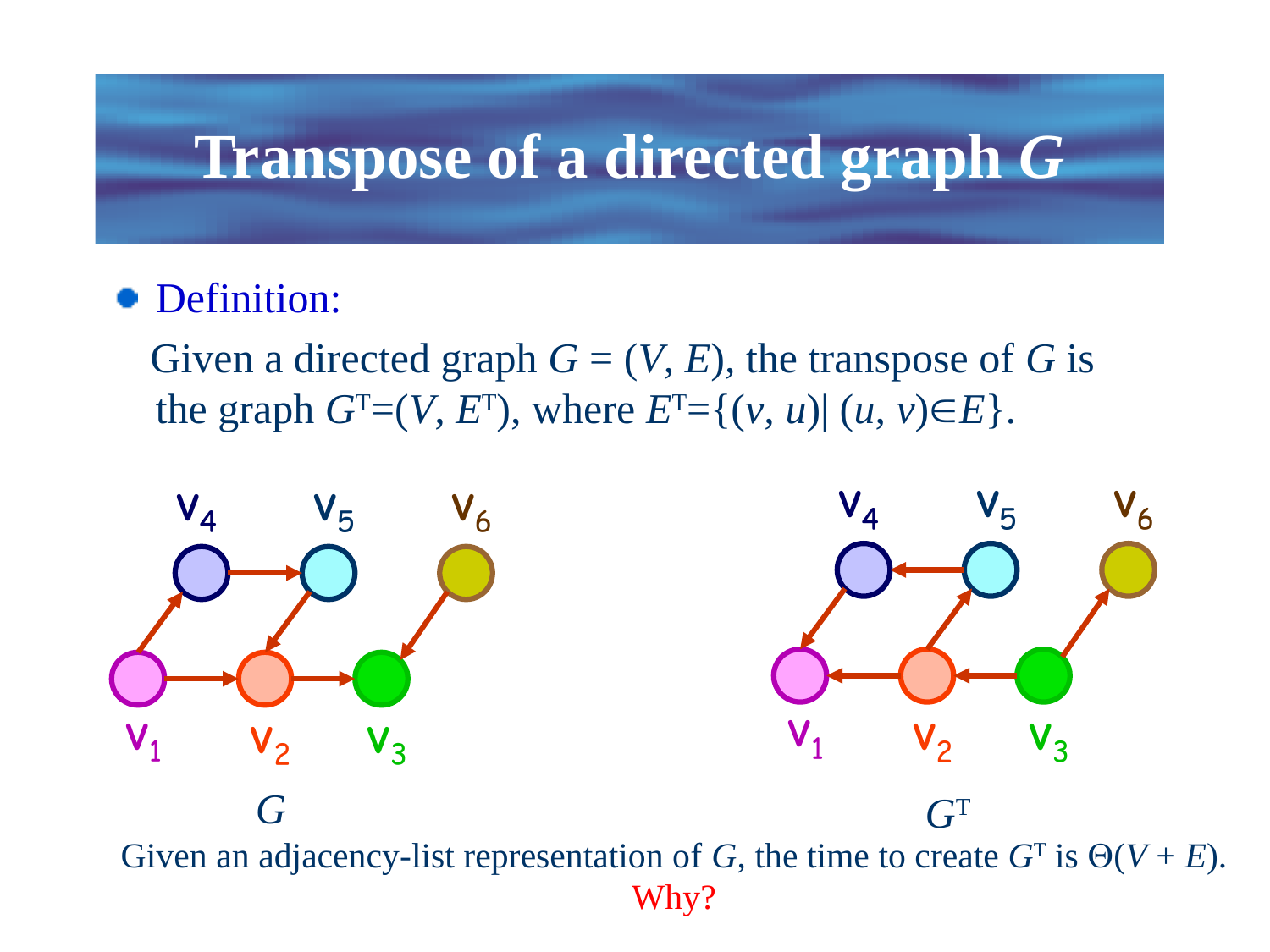

# Transpose of a directed graph G
Definition:
    Given a directed graph G = (V, E), the transpose of G is the graph GT=(V, ET), where ET={(v, u)| (u, v)∈E}.
v4
v5
v6

v1
v2
v3
v4
v5
v6

v1
v2
v3
G
GT
Given an adjacency-list representation of G, the time to create GT is Θ(V + E).
Why?